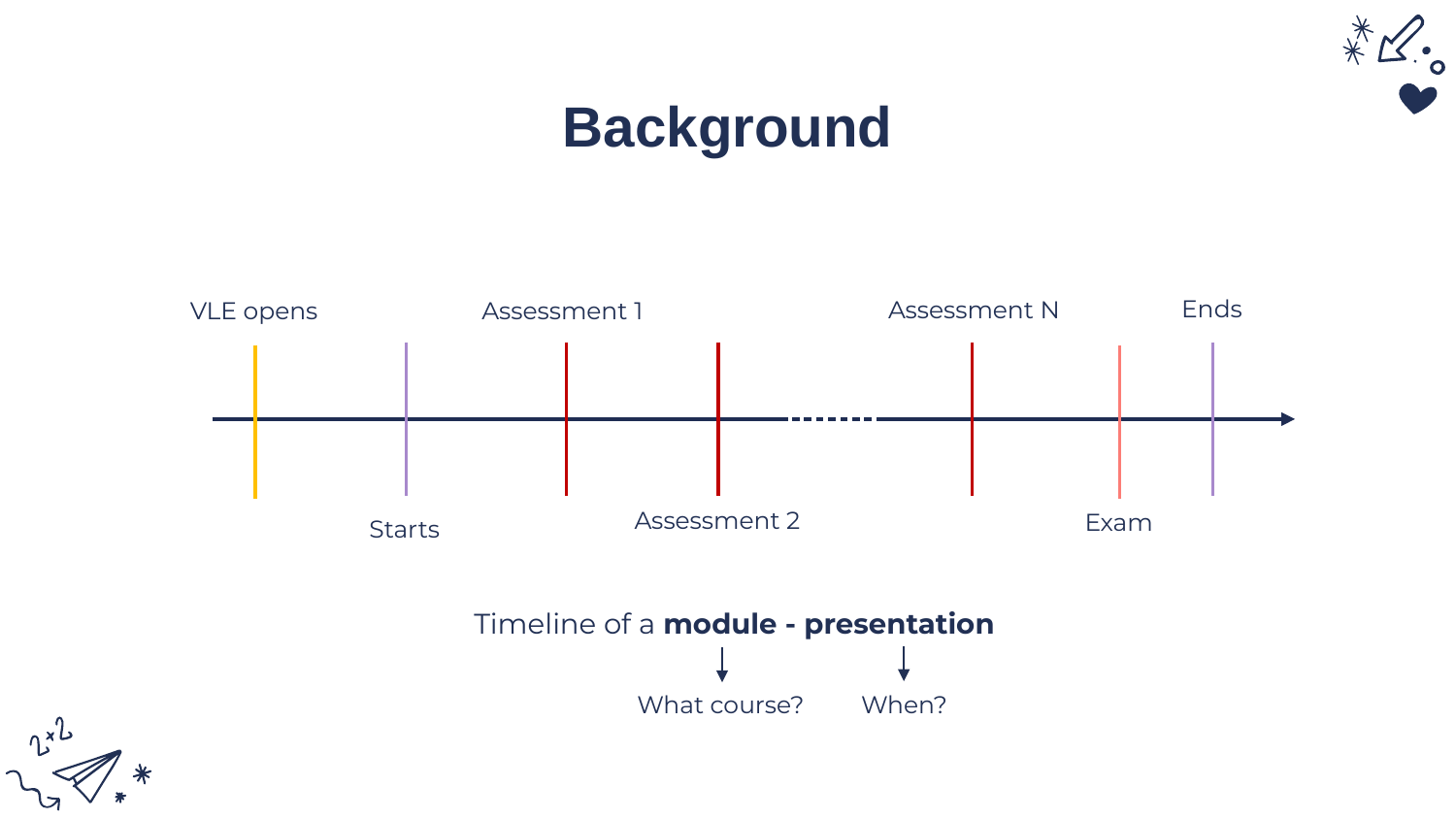

# Background
Ends
Assessment N
VLE opens
Assessment 1
Assessment 2
Exam
Starts
Timeline of a module - presentation
What course?         When?